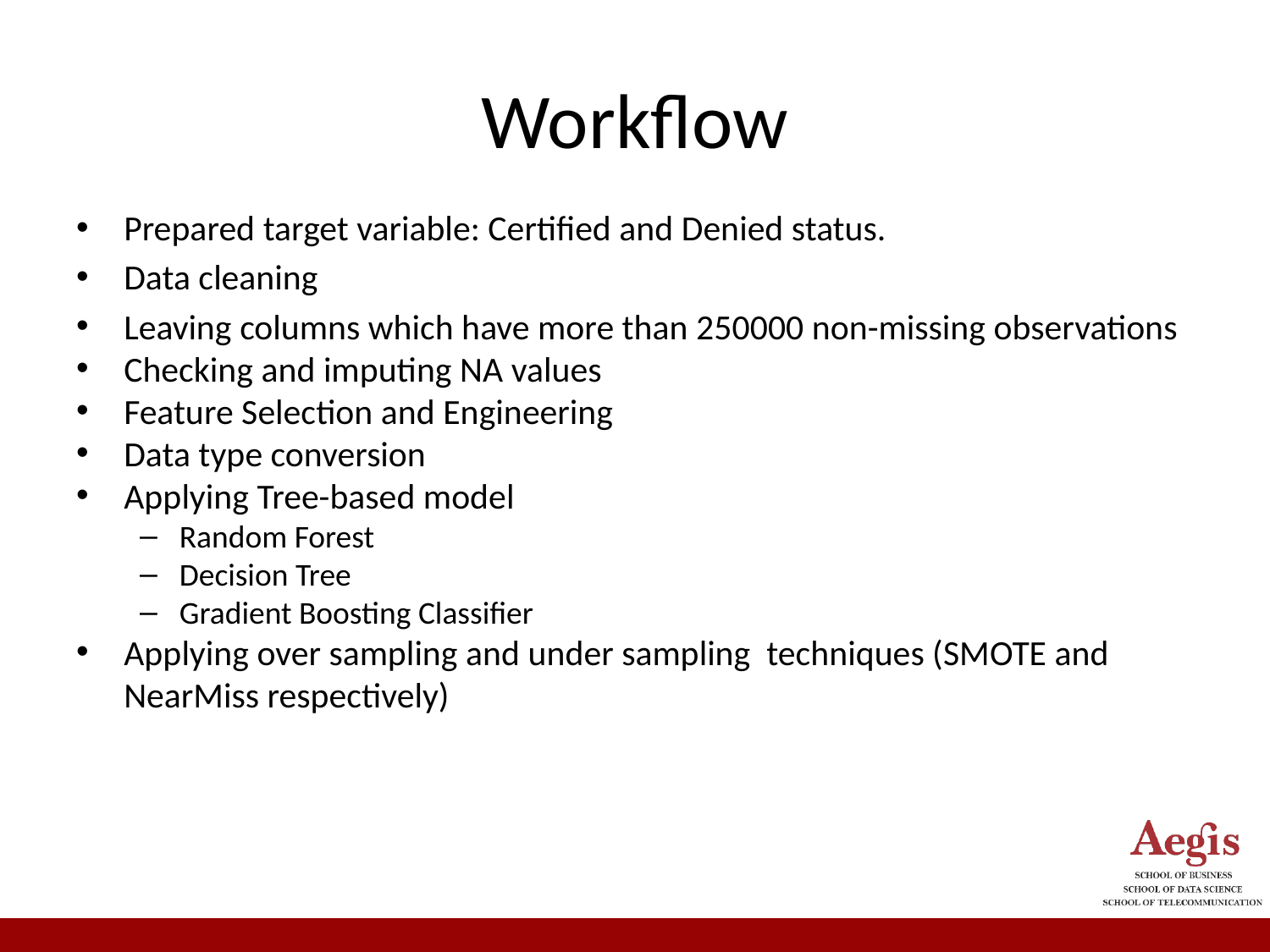

# Workflow
Prepared target variable: Certified and Denied status.
Data cleaning
Leaving columns which have more than 250000 non-missing observations
Checking and imputing NA values
Feature Selection and Engineering
Data type conversion
Applying Tree-based model
Random Forest
Decision Tree
Gradient Boosting Classifier
Applying over sampling and under sampling  techniques (SMOTE and NearMiss respectively)